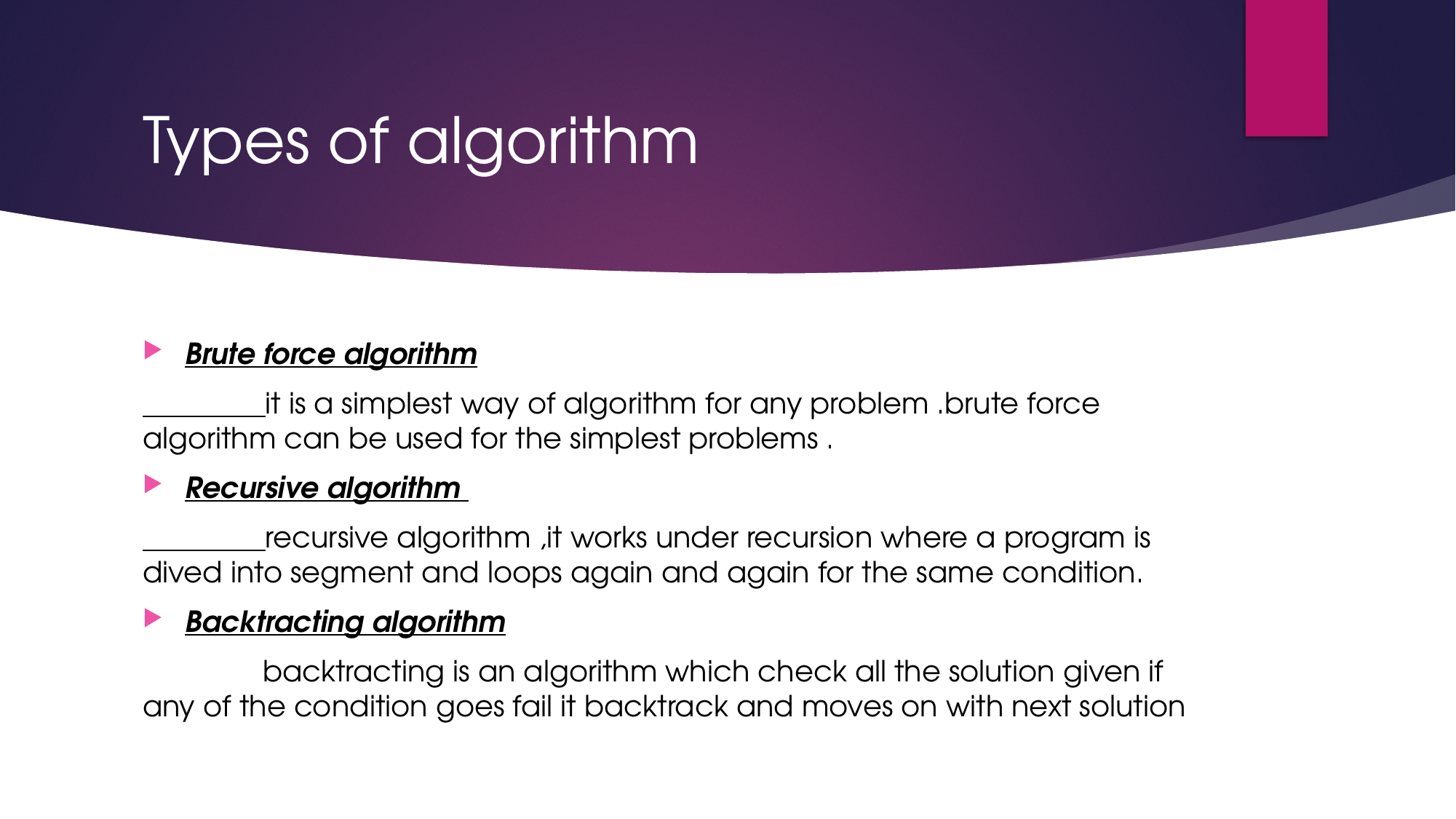

# Types of algorithm

Brute force algorithm
               it is a simplest way of algorithm for any problem .brute force algorithm can be used for the simplest problems .
Recursive algorithm
               recursive algorithm ,it works under recursion where a program is dived into segment and loops again and again for the same condition.
Backtracting algorithm
               backtracting is an algorithm which check all the solution given if any of the condition goes fail it backtrack and moves on with next solution